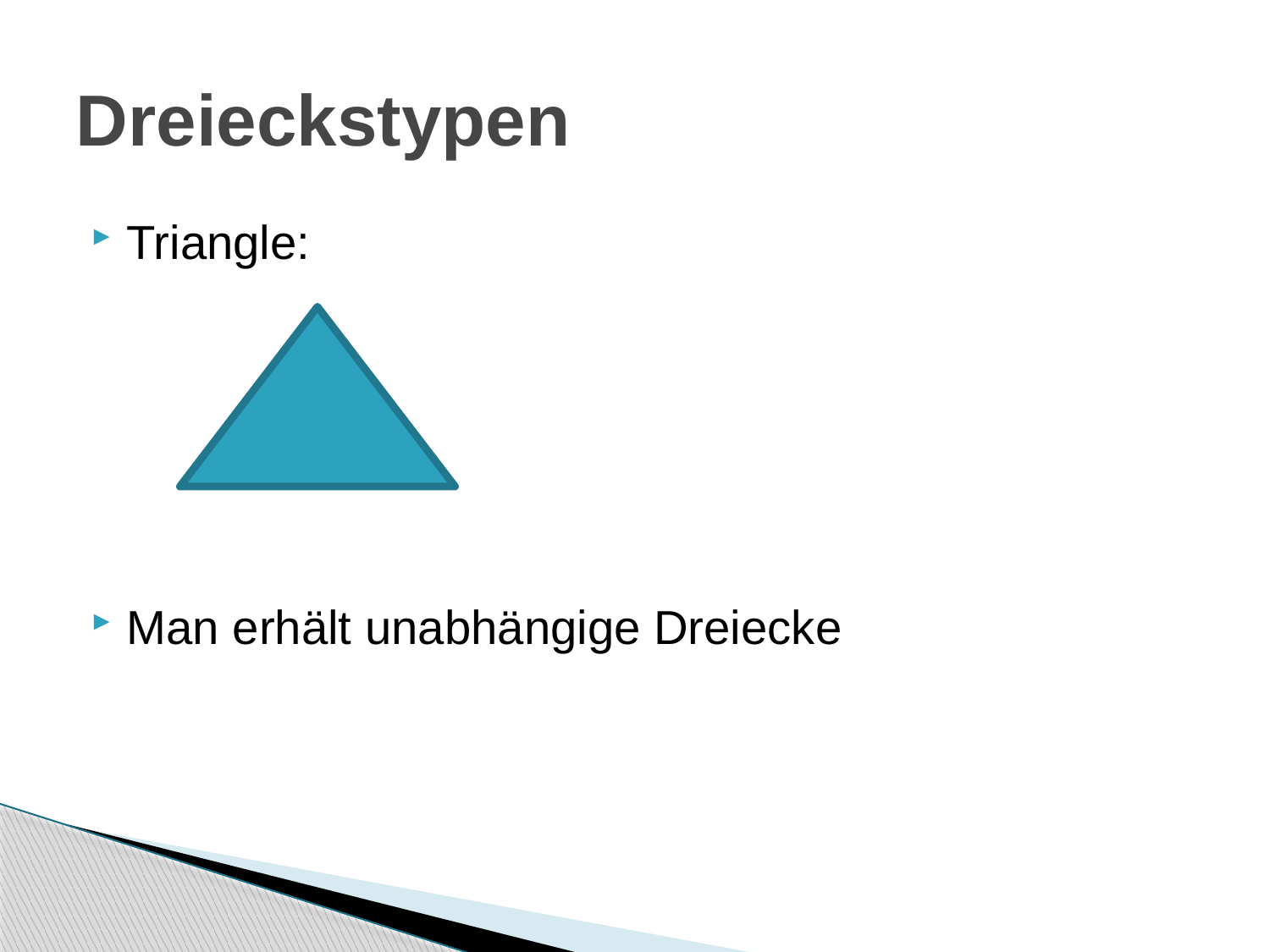

# Dreieckstypen
Triangle:

Man erhält unabhängige Dreiecke